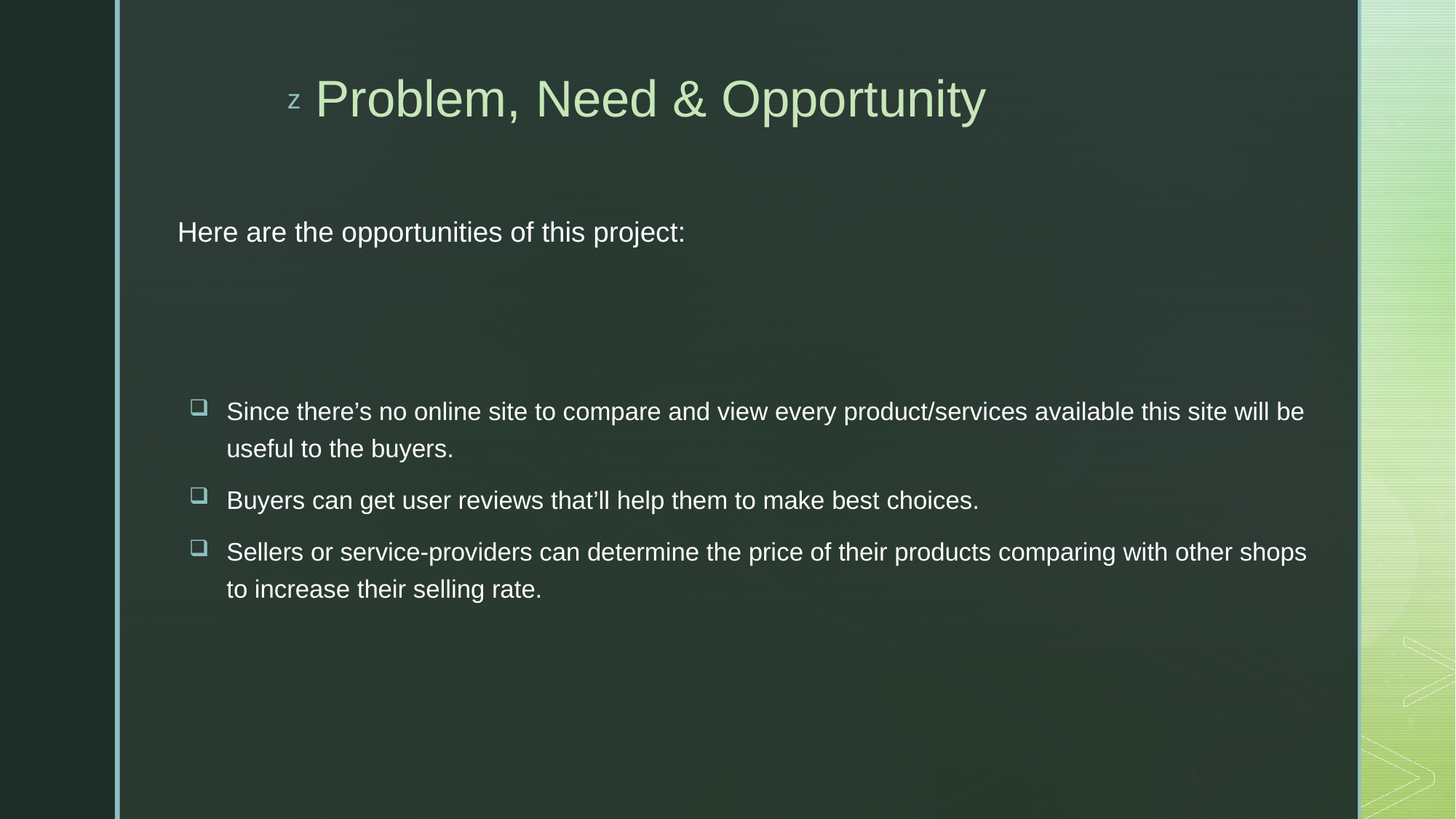

# Problem, Need & Opportunity
     Here are the opportunities of this project:

Since there’s no online site to compare and view every product/services available this site will be useful to the buyers.
Buyers can get user reviews that’ll help them to make best choices.
Sellers or service-providers can determine the price of their products comparing with other shops to increase their selling rate.